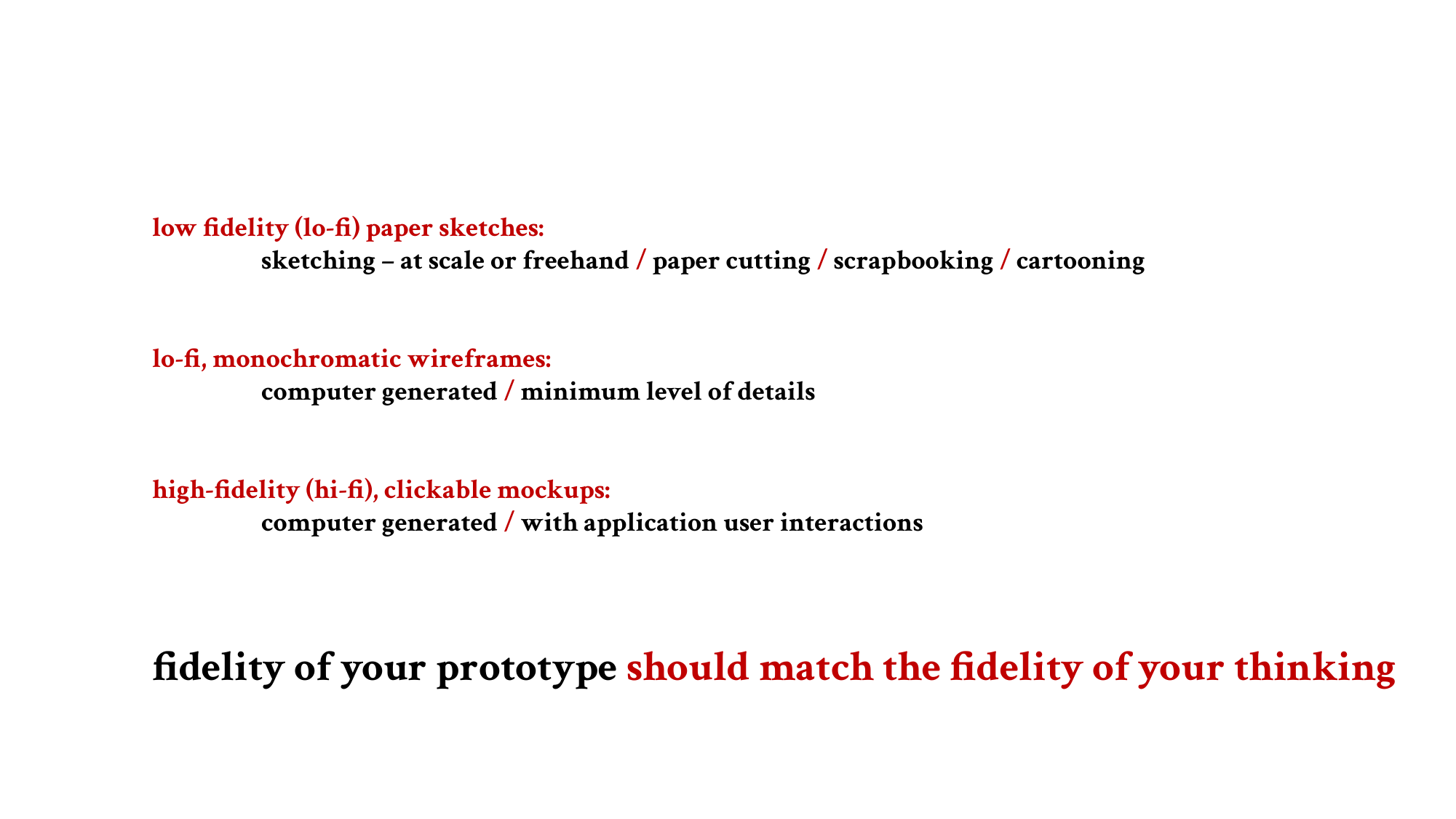

low fidelity (lo-fi) paper sketches:
	sketching – at scale or freehand / paper cutting / scrapbooking / cartooning

lo-fi, monochromatic wireframes:
	computer generated / minimum level of details

high-fidelity (hi-fi), clickable mockups:
	computer generated / with application user interactions
fidelity of your prototype should match the fidelity of your thinking